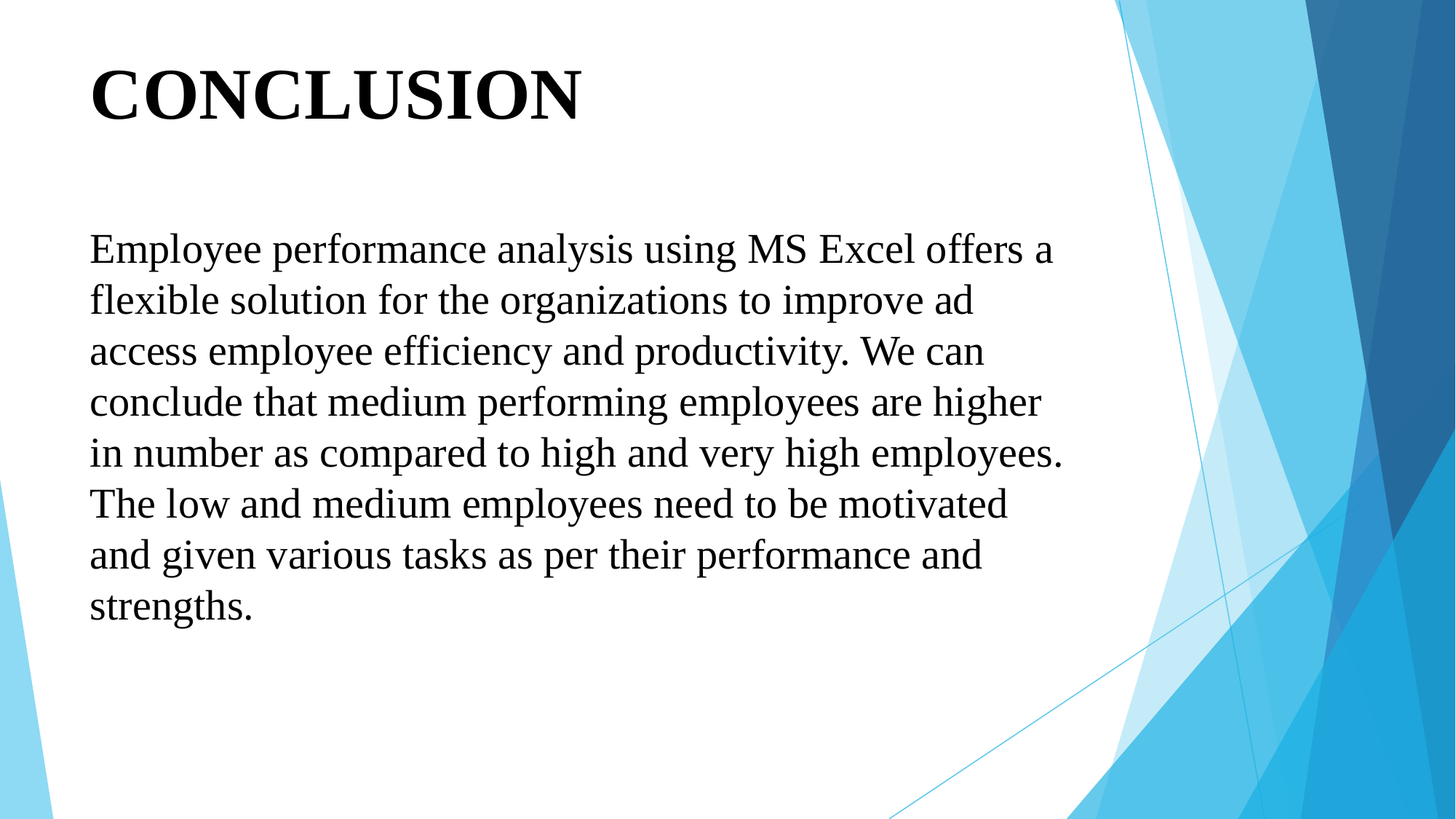

# CONCLUSION Employee performance analysis using MS Excel offers a flexible solution for the organizations to improve ad access employee efficiency and productivity. We can conclude that medium performing employees are higher in number as compared to high and very high employees. The low and medium employees need to be motivated and given various tasks as per their performance and strengths.